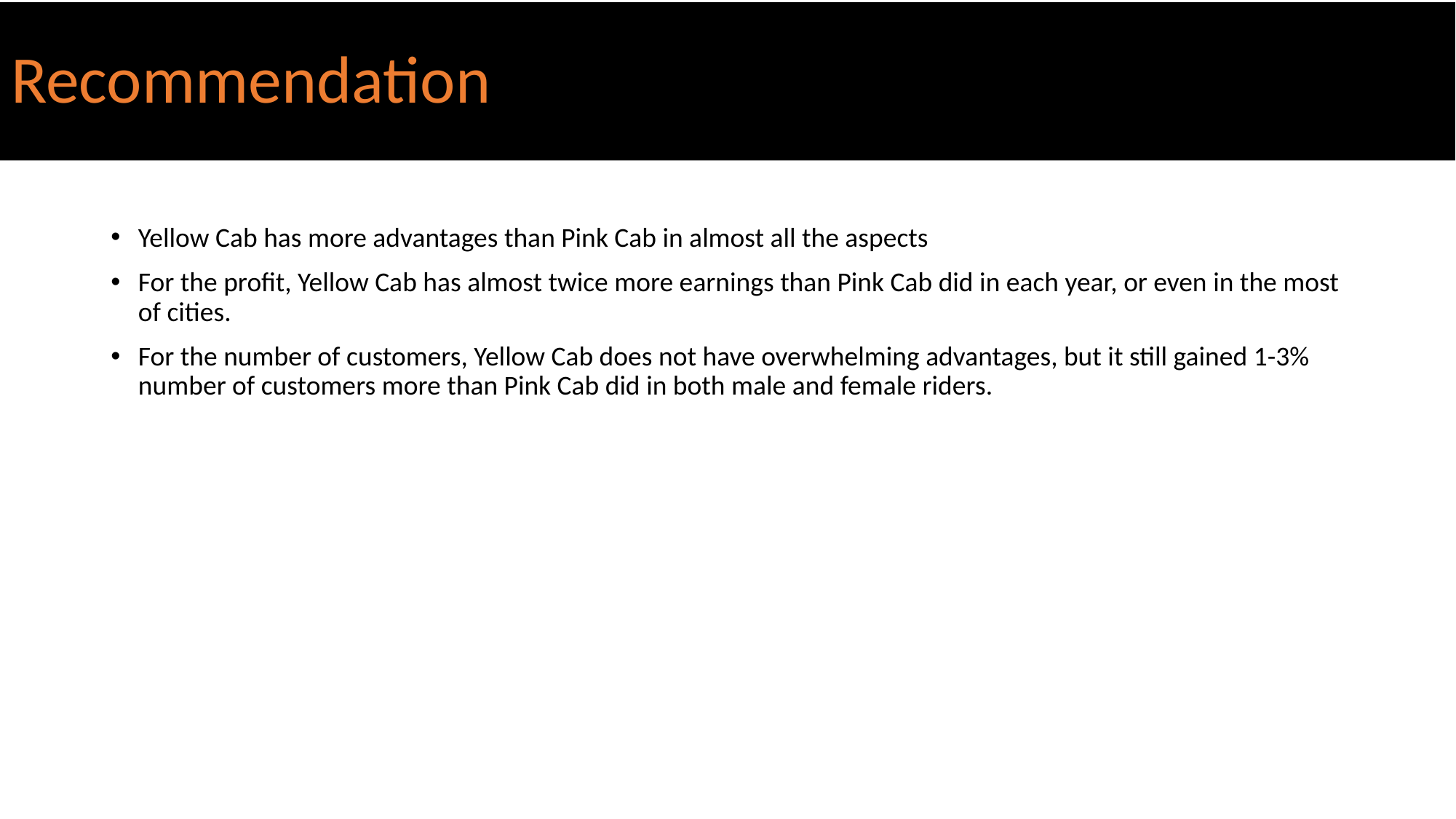

# Recommendation
Yellow Cab has more advantages than Pink Cab in almost all the aspects
For the profit, Yellow Cab has almost twice more earnings than Pink Cab did in each year, or even in the most of cities.
For the number of customers, Yellow Cab does not have overwhelming advantages, but it still gained 1-3%  number of customers more than Pink Cab did in both male and female riders.